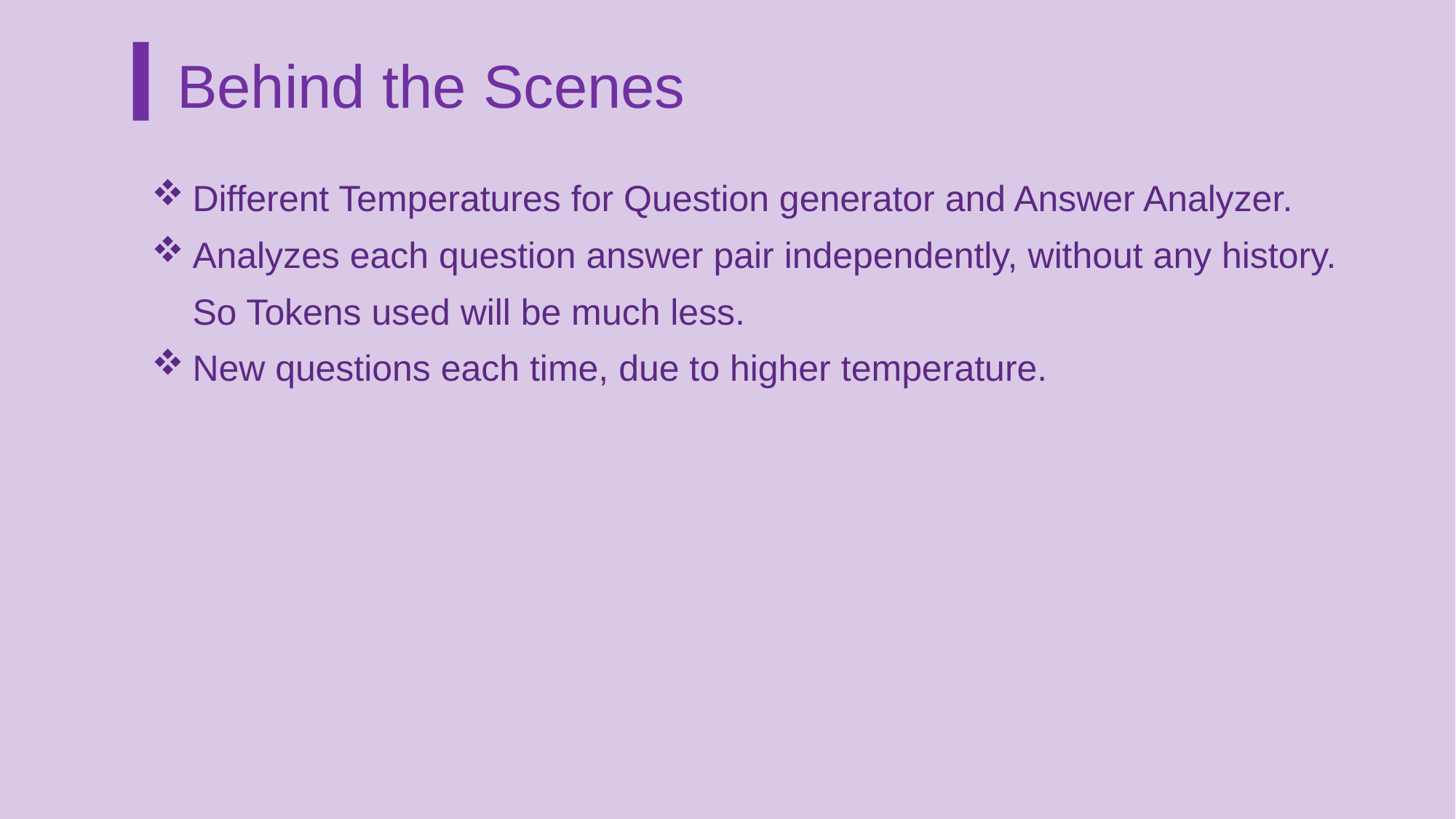

Behind the Scenes

Different Temperatures for Question generator and Answer Analyzer.
Analyzes each question answer pair independently, without any history. So Tokens used will be much less.
New questions each time, due to higher temperature.